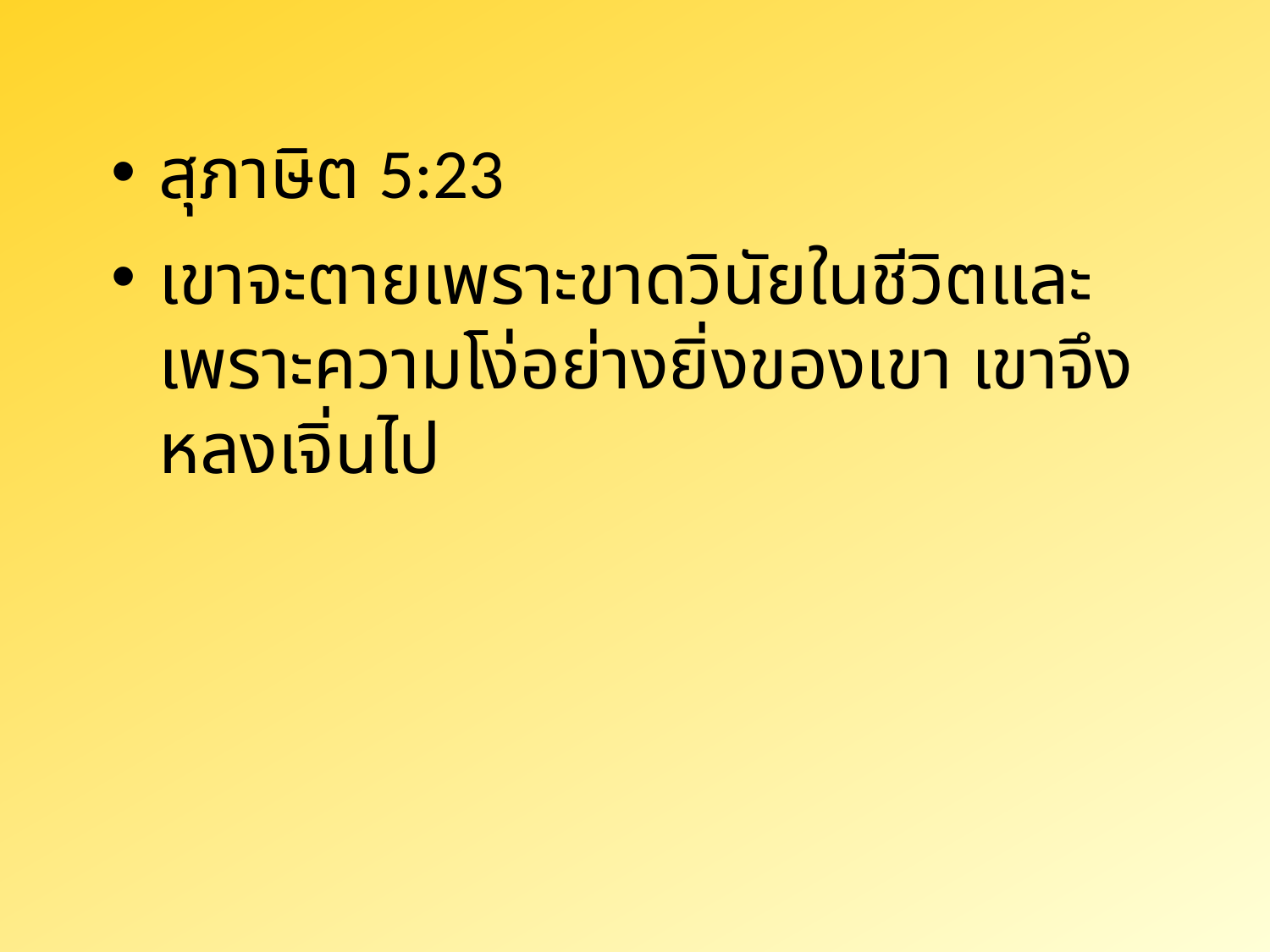

สุภาษิต 5:23
เขาจะตายเพราะขาดวินัยในชีวิตและเพราะความโง่อย่างยิ่งของเขา เขาจึงหลงเจิ่นไป